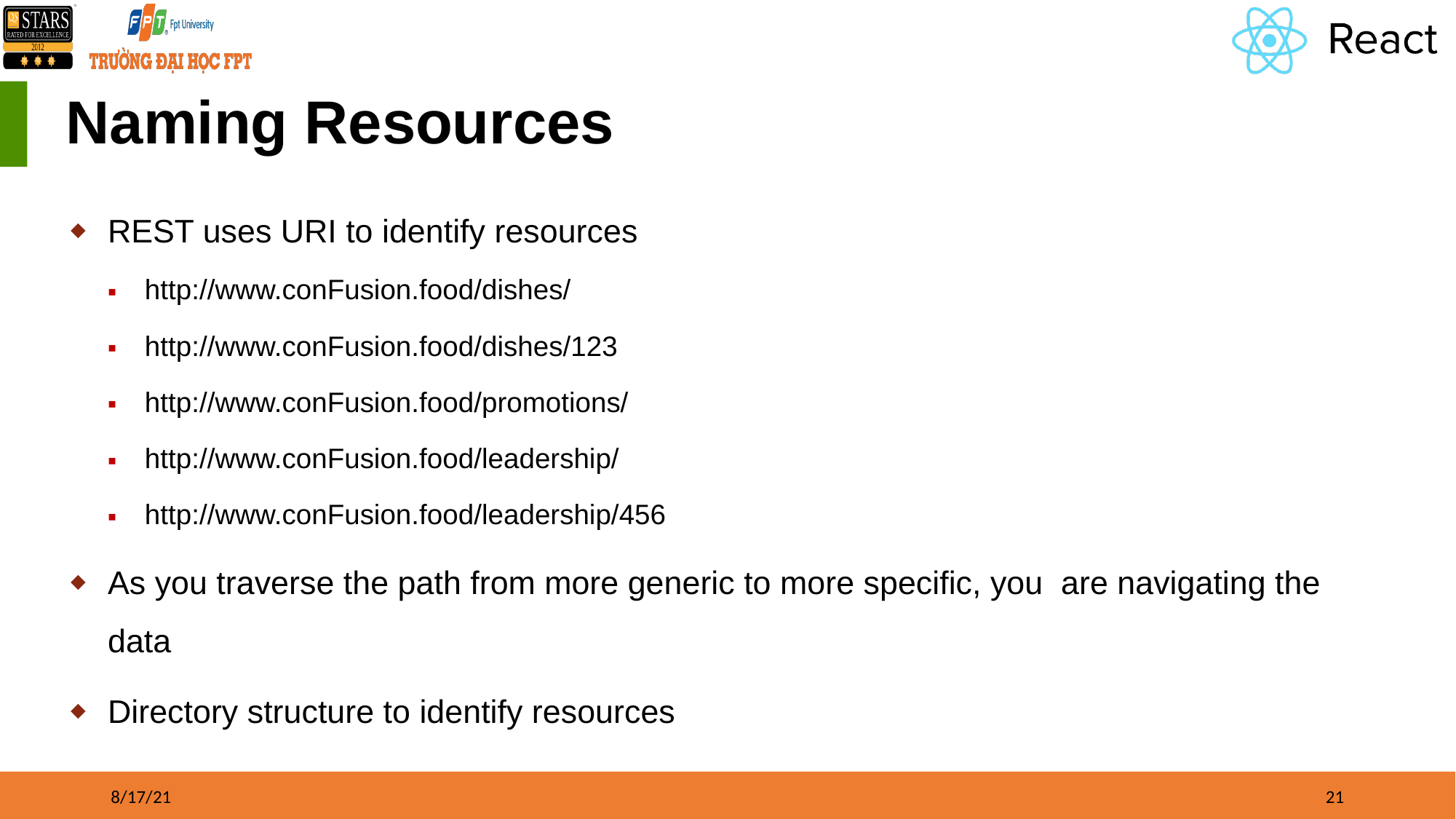

# Naming Resources
REST uses URI to identify resources
http://www.conFusion.food/dishes/
http://www.conFusion.food/dishes/123
http://www.conFusion.food/promotions/
http://www.conFusion.food/leadership/
http://www.conFusion.food/leadership/456
As you traverse the path from more generic to more specific, you  are navigating the data
Directory structure to identify resources
8/17/21
21